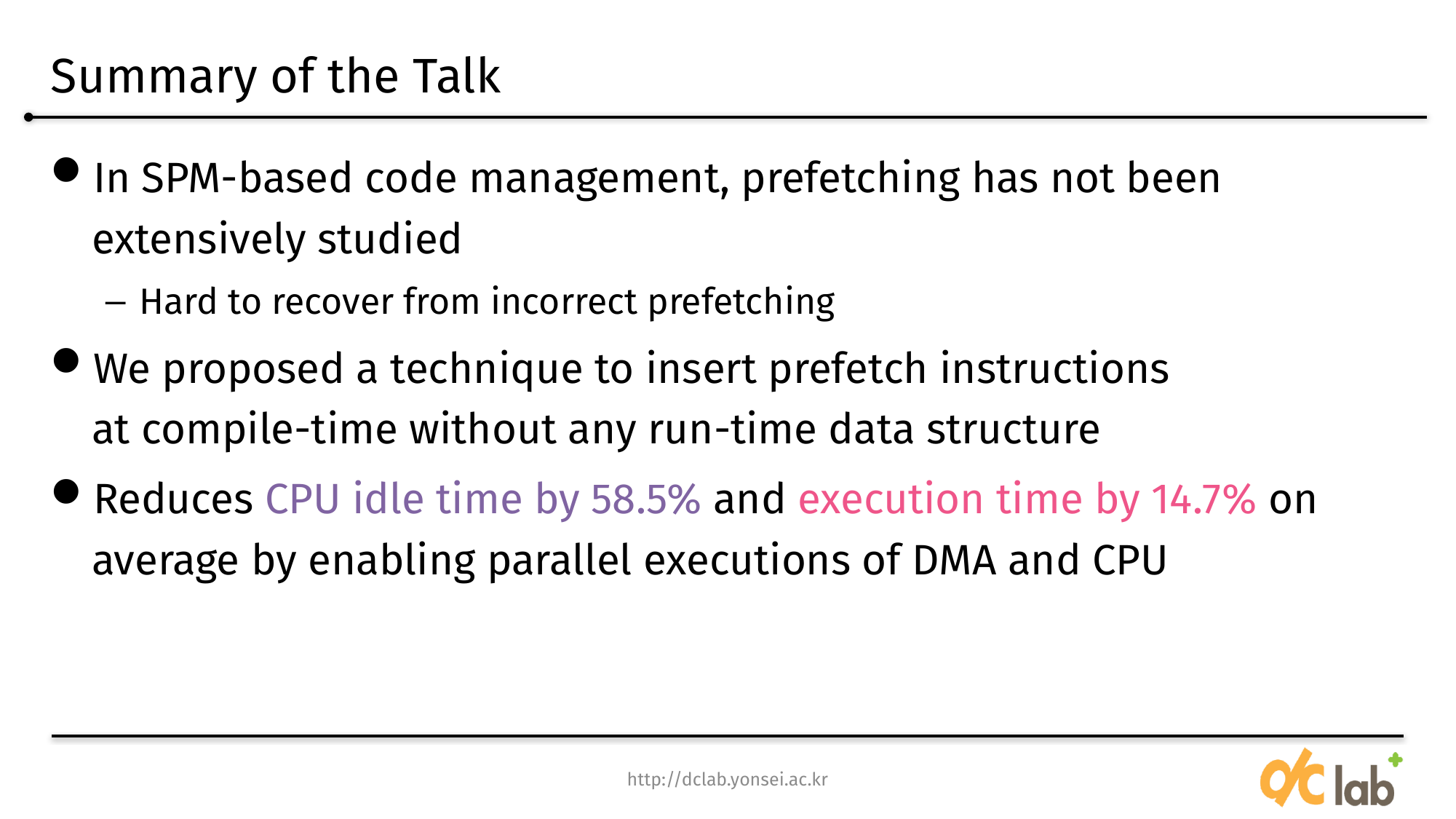

# Summary of the Talk
In SPM-based code management, prefetching has not been extensively studied
Hard to recover from incorrect prefetching
We proposed a technique to insert prefetch instructions
at compile-time without any run-time data structure
Reduces CPU idle time by 58.5% and execution time by 14.7% on average by enabling parallel executions of DMA and CPU

http://dclab.yonsei.ac.kr